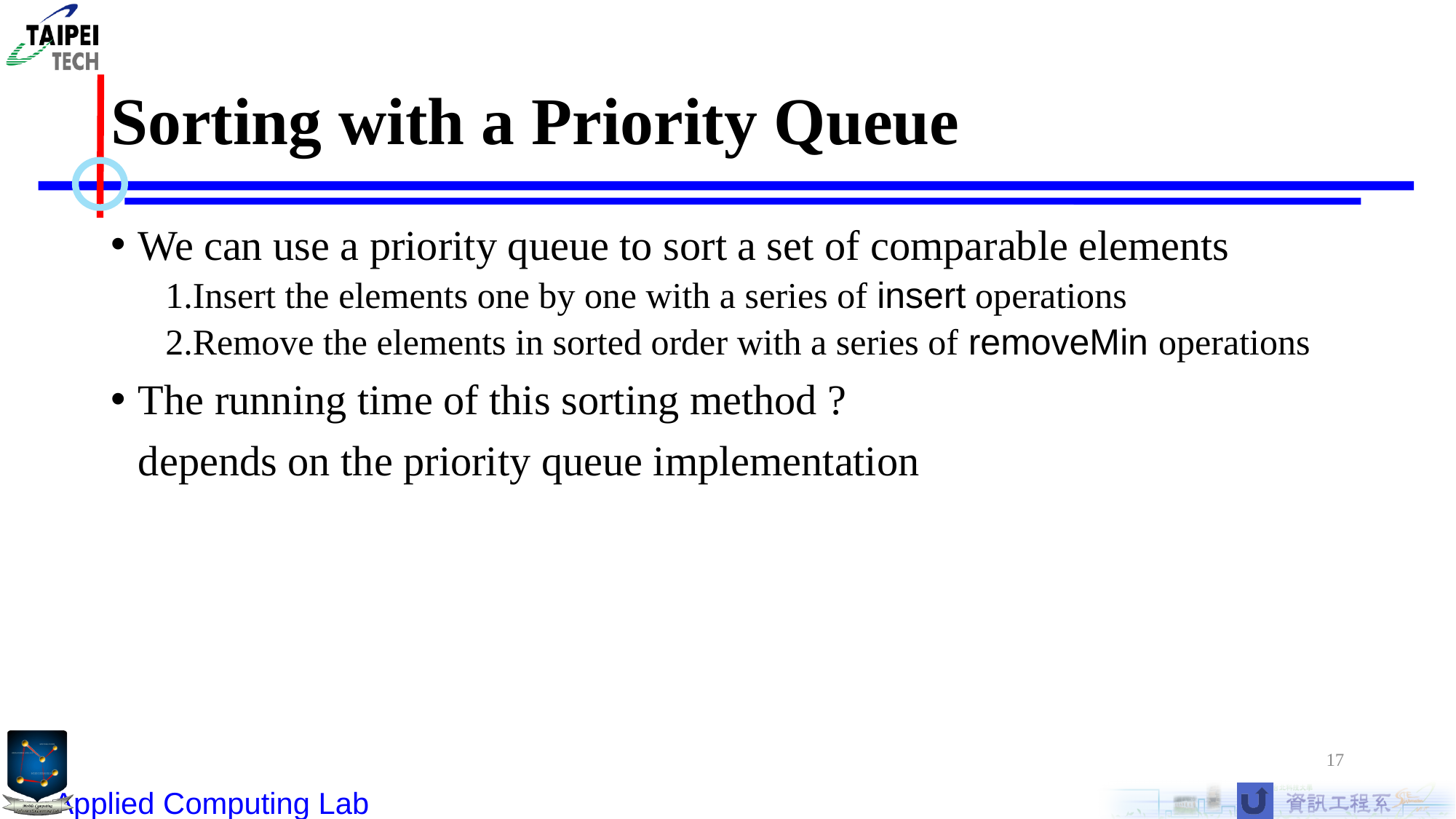

# Sorting with a Priority Queue
We can use a priority queue to sort a set of comparable elements
Insert the elements one by one with a series of insert operations
Remove the elements in sorted order with a series of removeMin operations
The running time of this sorting method ?
	depends on the priority queue implementation
17